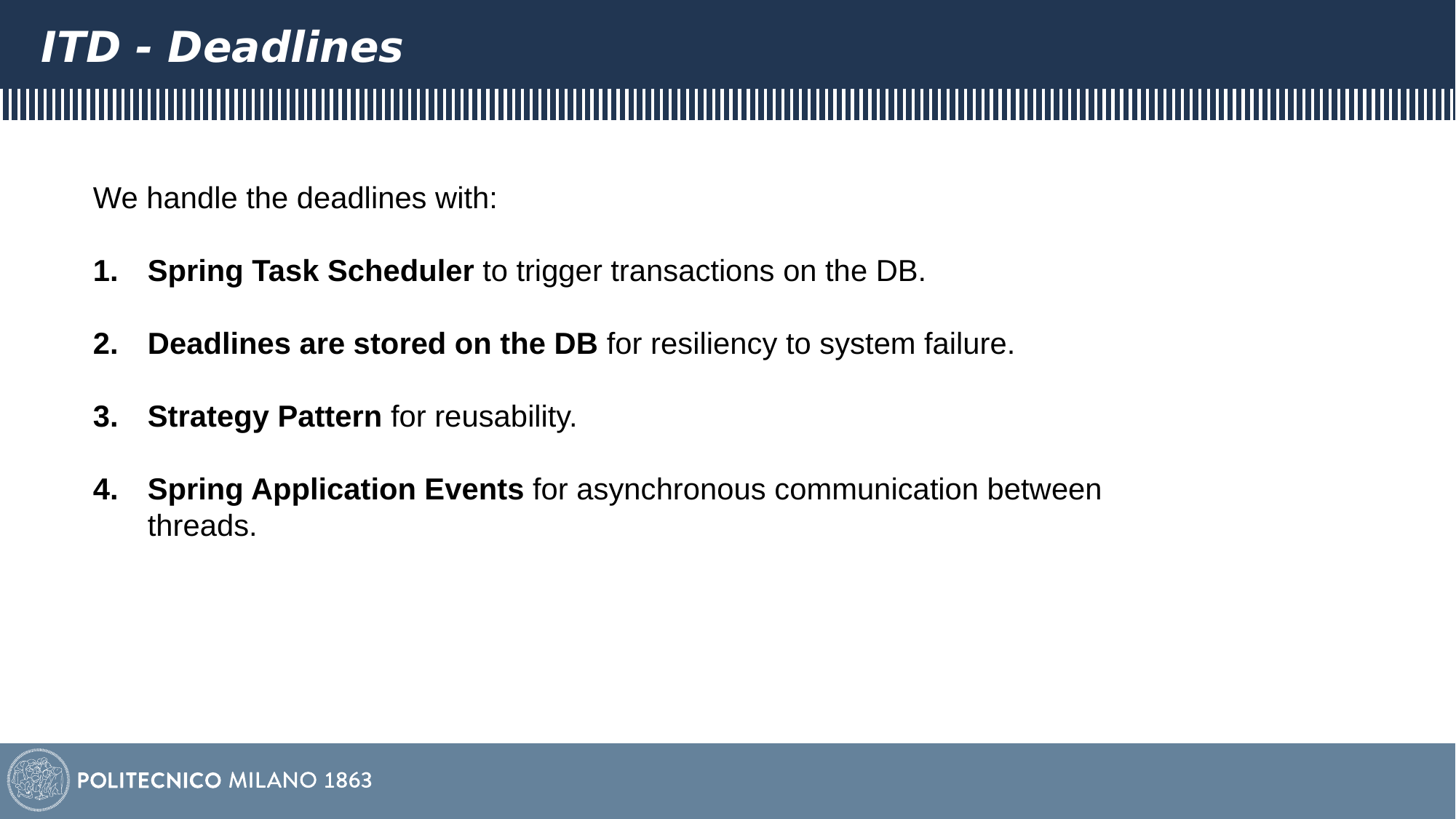

# ITD - Deadlines
We handle the deadlines with:

Spring Task Scheduler to trigger transactions on the DB.

Deadlines are stored on the DB for resiliency to system failure.

Strategy Pattern for reusability.

Spring Application Events for asynchronous communication between threads.